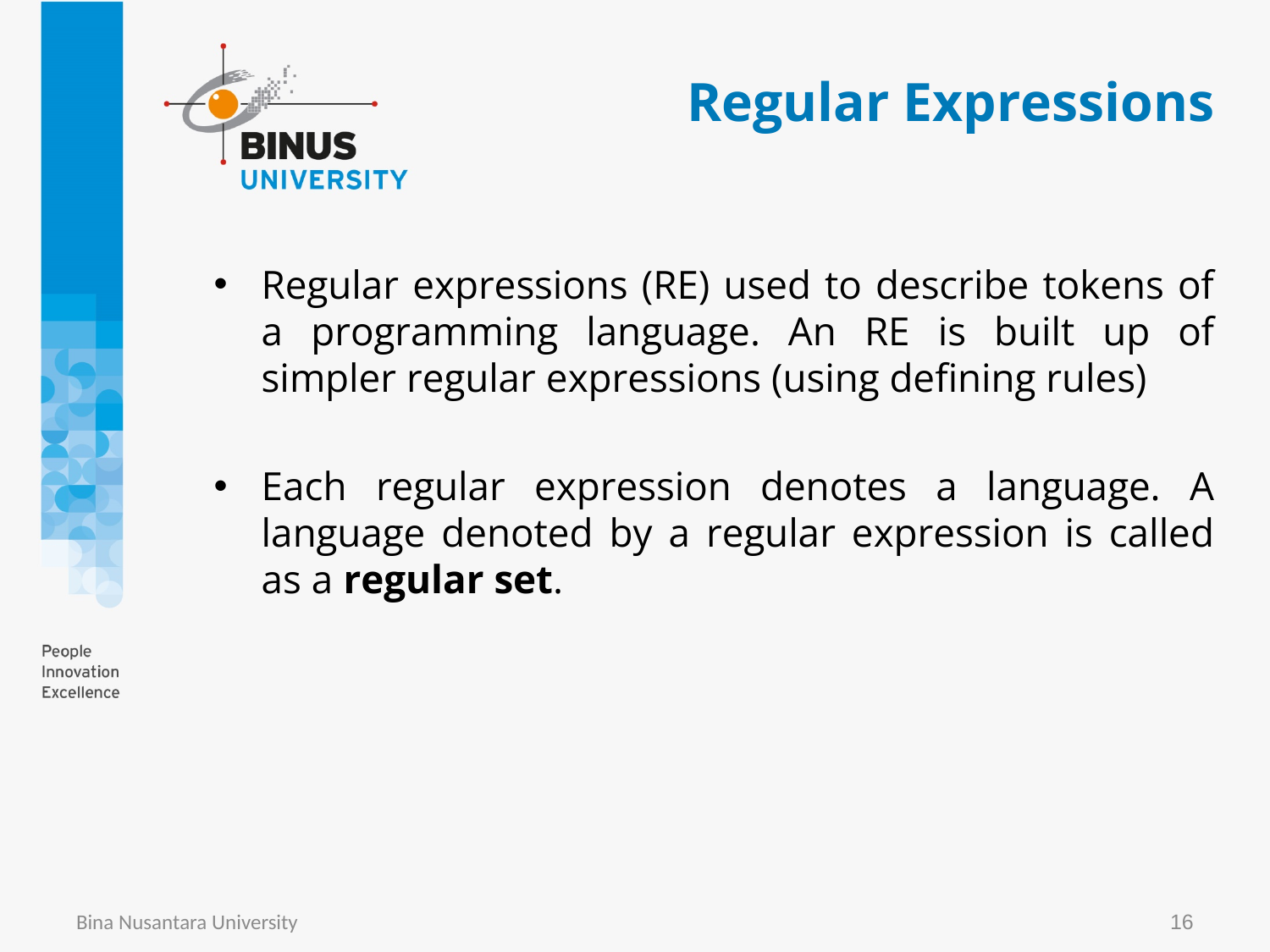

# Regular Expressions
Regular expressions (RE) used to describe tokens of a programming language. An RE is built up of simpler regular expressions (using defining rules)

Each regular expression denotes a language. A language denoted by a regular expression is called as a regular set.
Bina Nusantara University
16